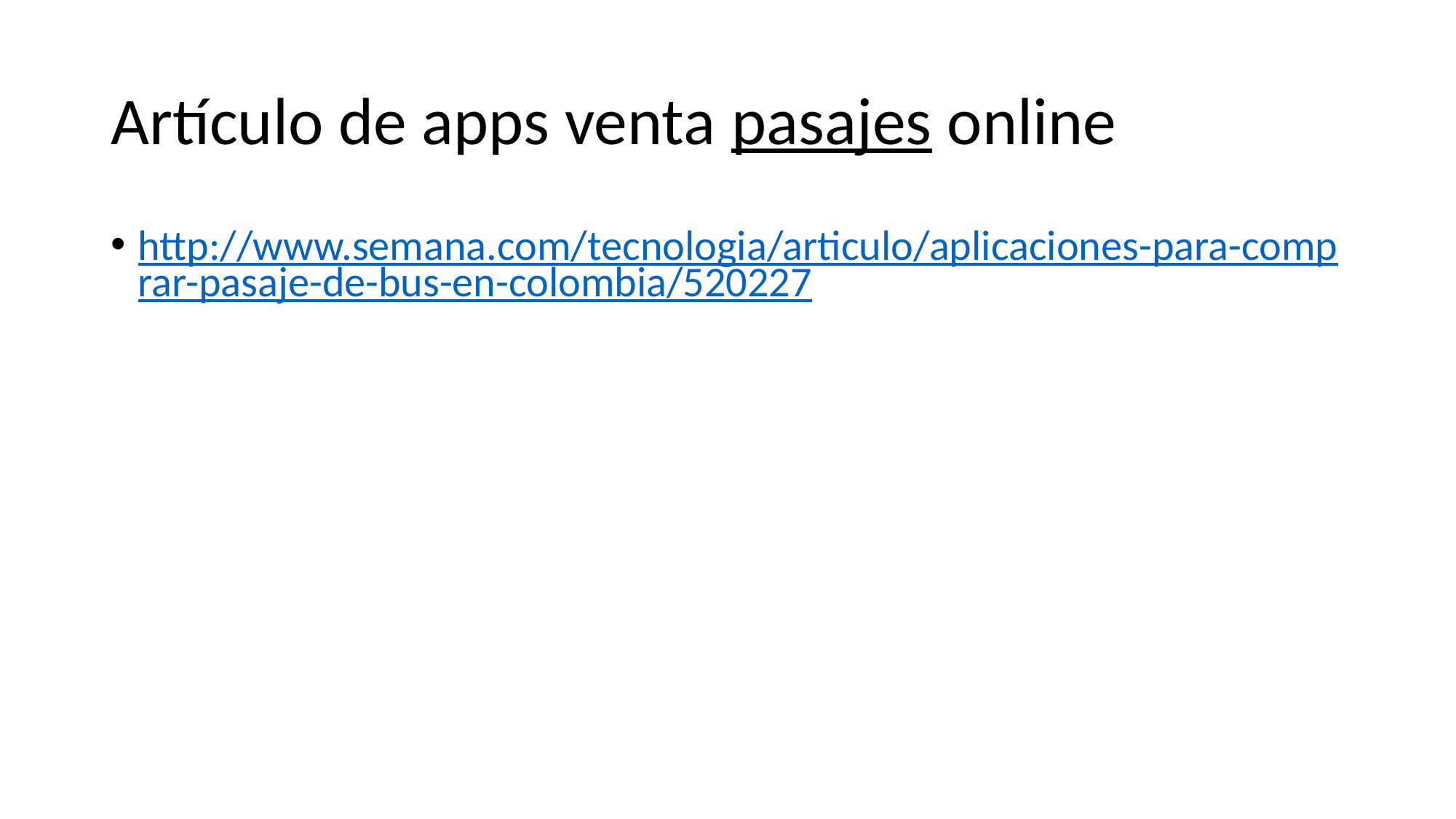

# Artículo de apps venta pasajes online
http://www.semana.com/tecnologia/articulo/aplicaciones-para-comprar-pasaje-de-bus-en-colombia/520227